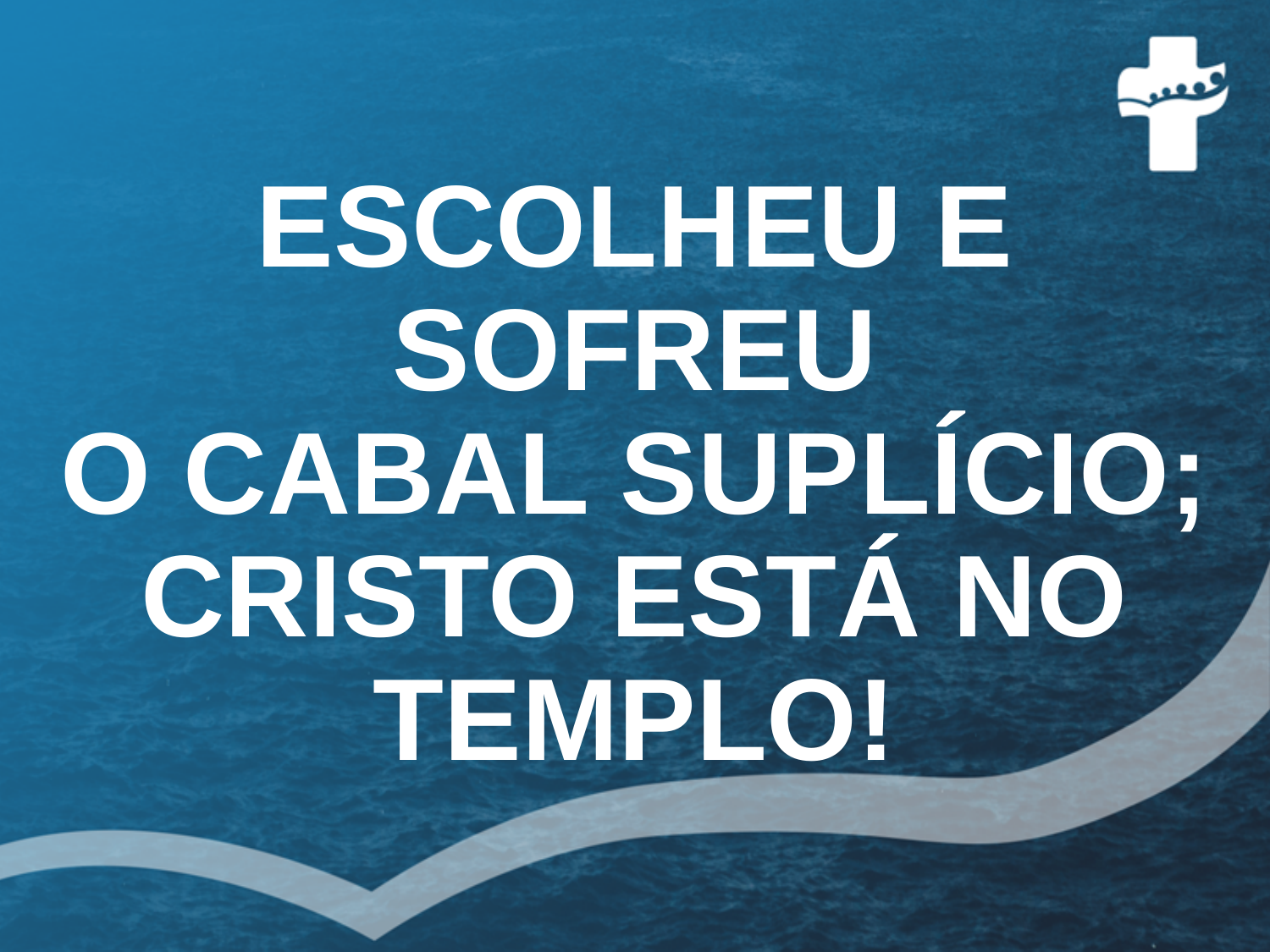

# ESCOLHEU E SOFREU O CABAL SUPLÍCIO; CRISTO ESTÁ NO TEMPLO!